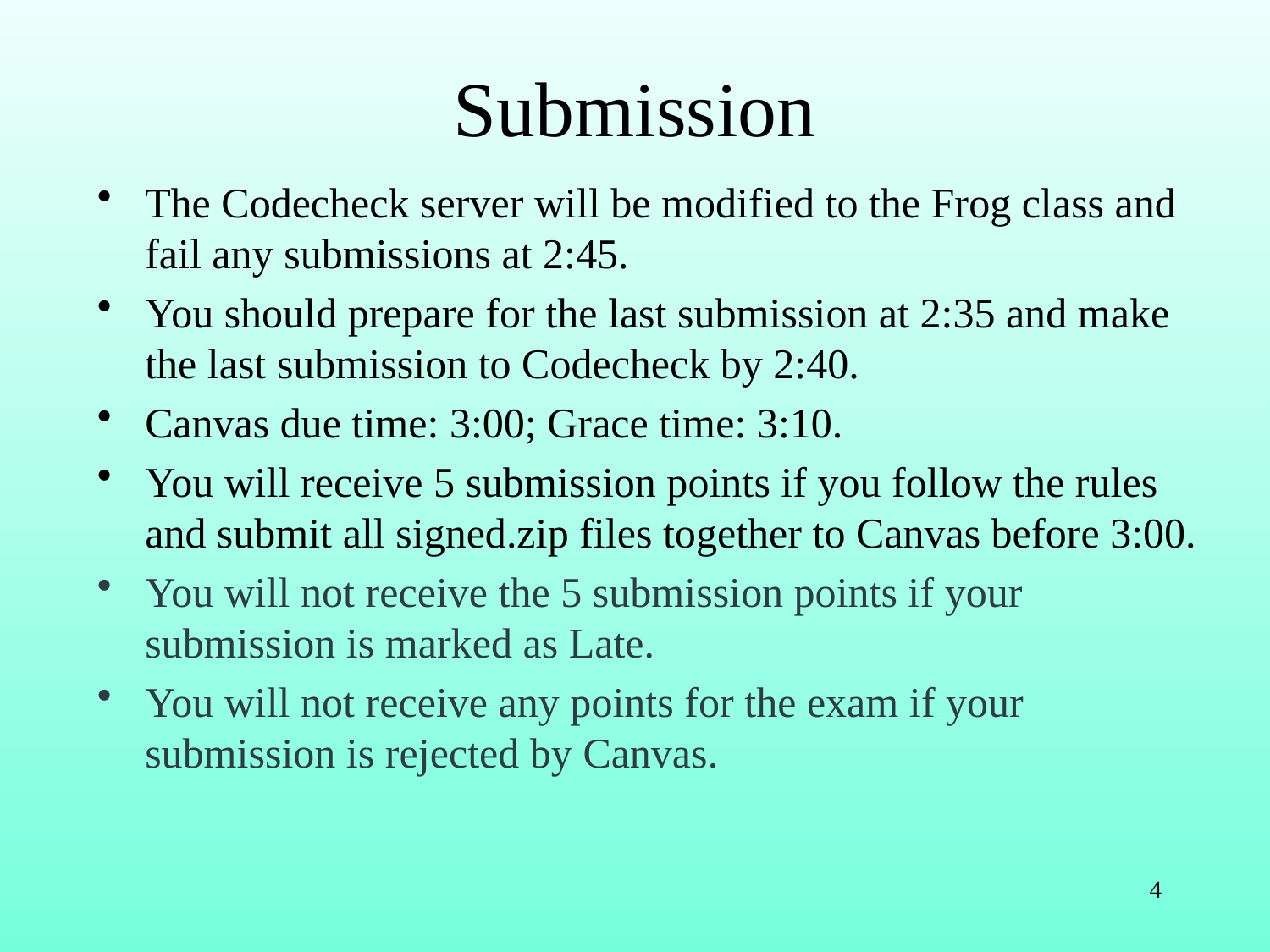

# Submission
The Codecheck server will be modified to the Frog class and fail any submissions at 2:45.
You should prepare for the last submission at 2:35 and make the last submission to Codecheck by 2:40.
Canvas due time: 3:00; Grace time: 3:10.
You will receive 5 submission points if you follow the rules and submit all signed.zip files together to Canvas before 3:00.
You will not receive the 5 submission points if your submission is marked as Late.
You will not receive any points for the exam if your submission is rejected by Canvas.
4